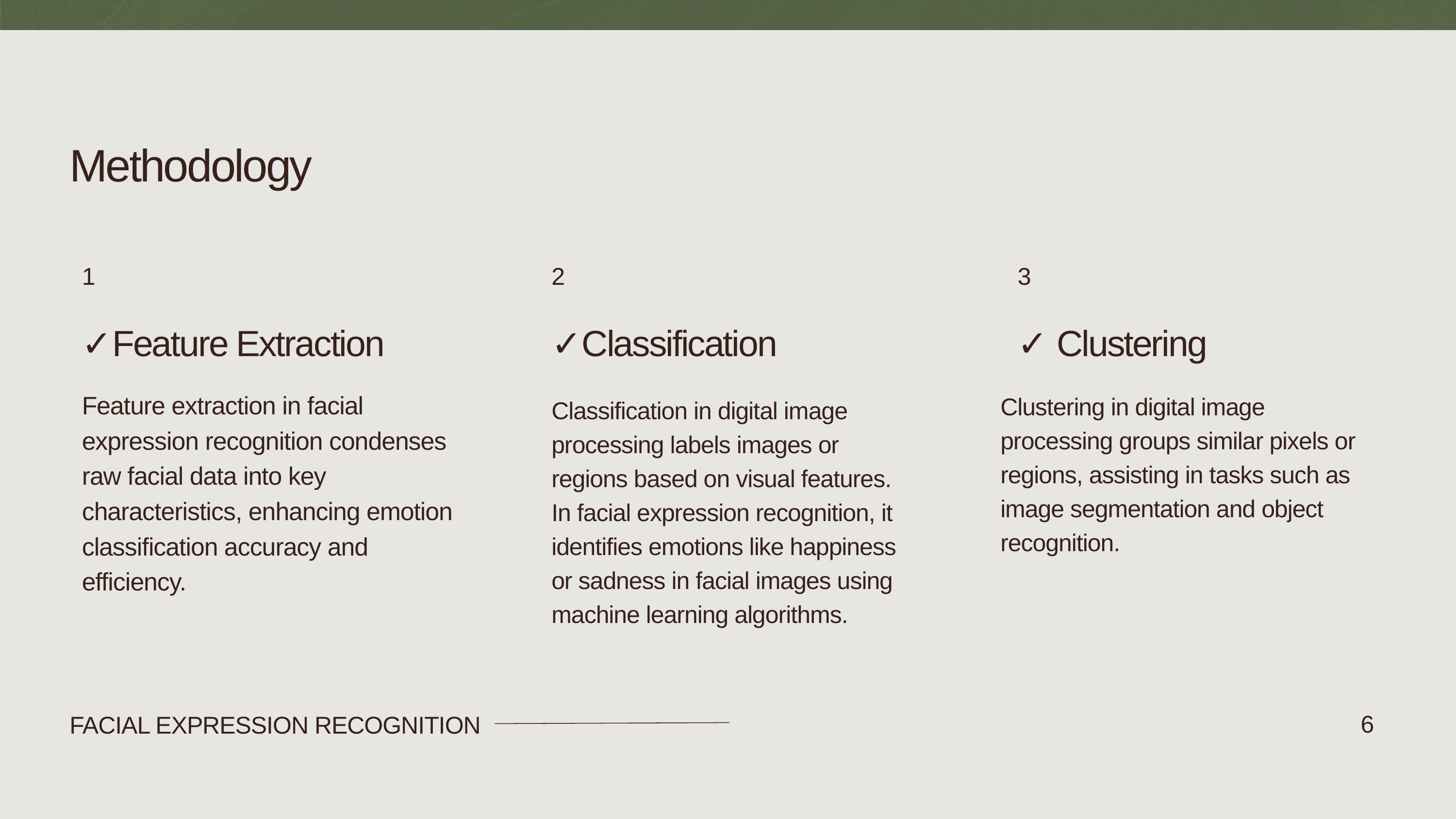

Methodology
1
2
3
✓Feature Extraction
✓Classification
✓ Clustering

Feature extraction in facial expression recognition condenses raw facial data into key characteristics, enhancing emotion classification accuracy and efficiency.
Clustering in digital image processing groups similar pixels or regions, assisting in tasks such as image segmentation and object recognition.
Classification in digital image processing labels images or regions based on visual features. In facial expression recognition, it identifies emotions like happiness or sadness in facial images using machine learning algorithms.
6
FACIAL EXPRESSION RECOGNITION